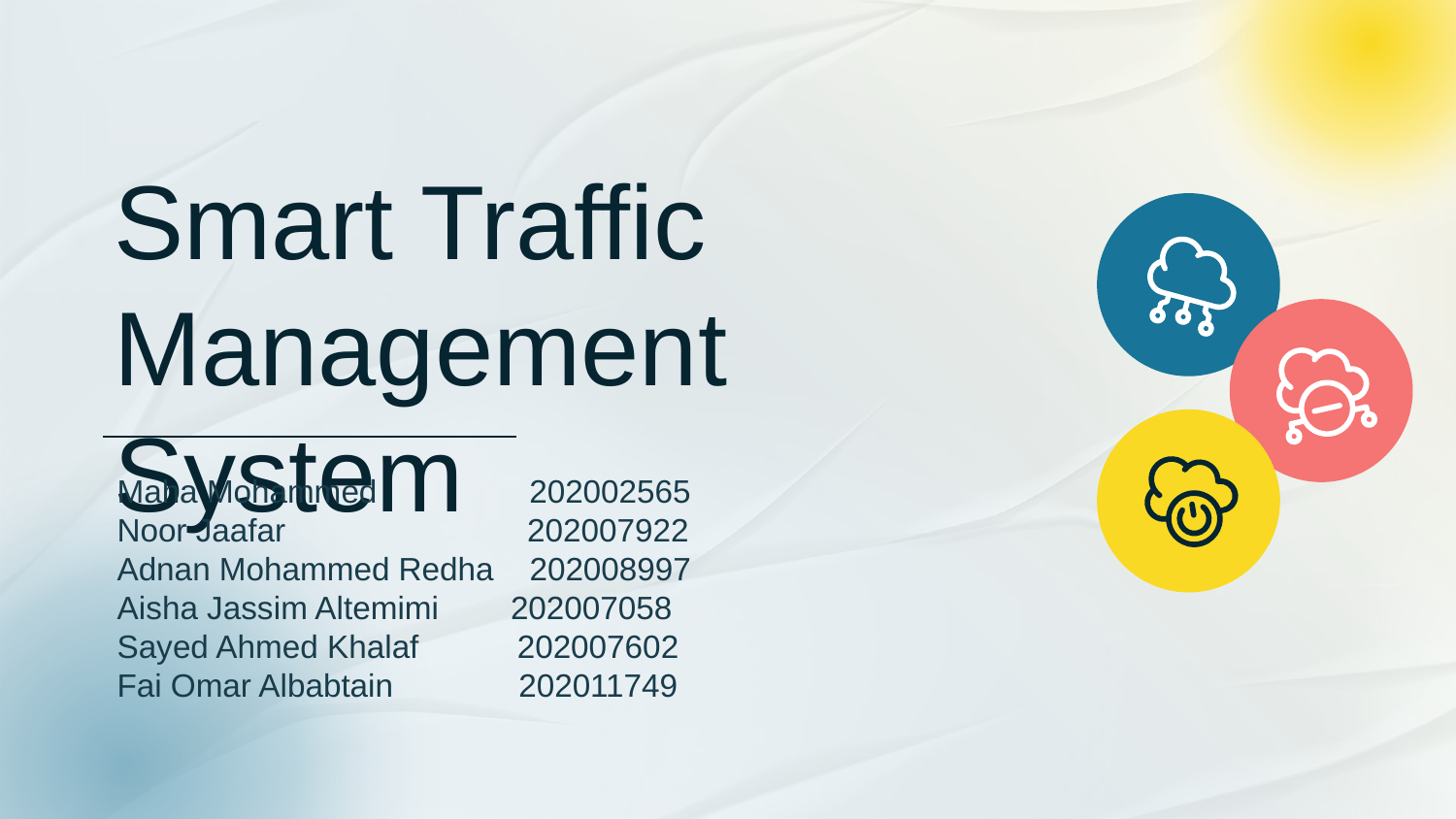

# Smart Traffic Management System

Maha Mohammed                 202002565
Noor Jaafar                           202007922
Adnan Mohammed Redha    202008997
Aisha Jassim Altemimi        202007058
Sayed Ahmed Khalaf           202007602
Fai Omar Albabtain              202011749